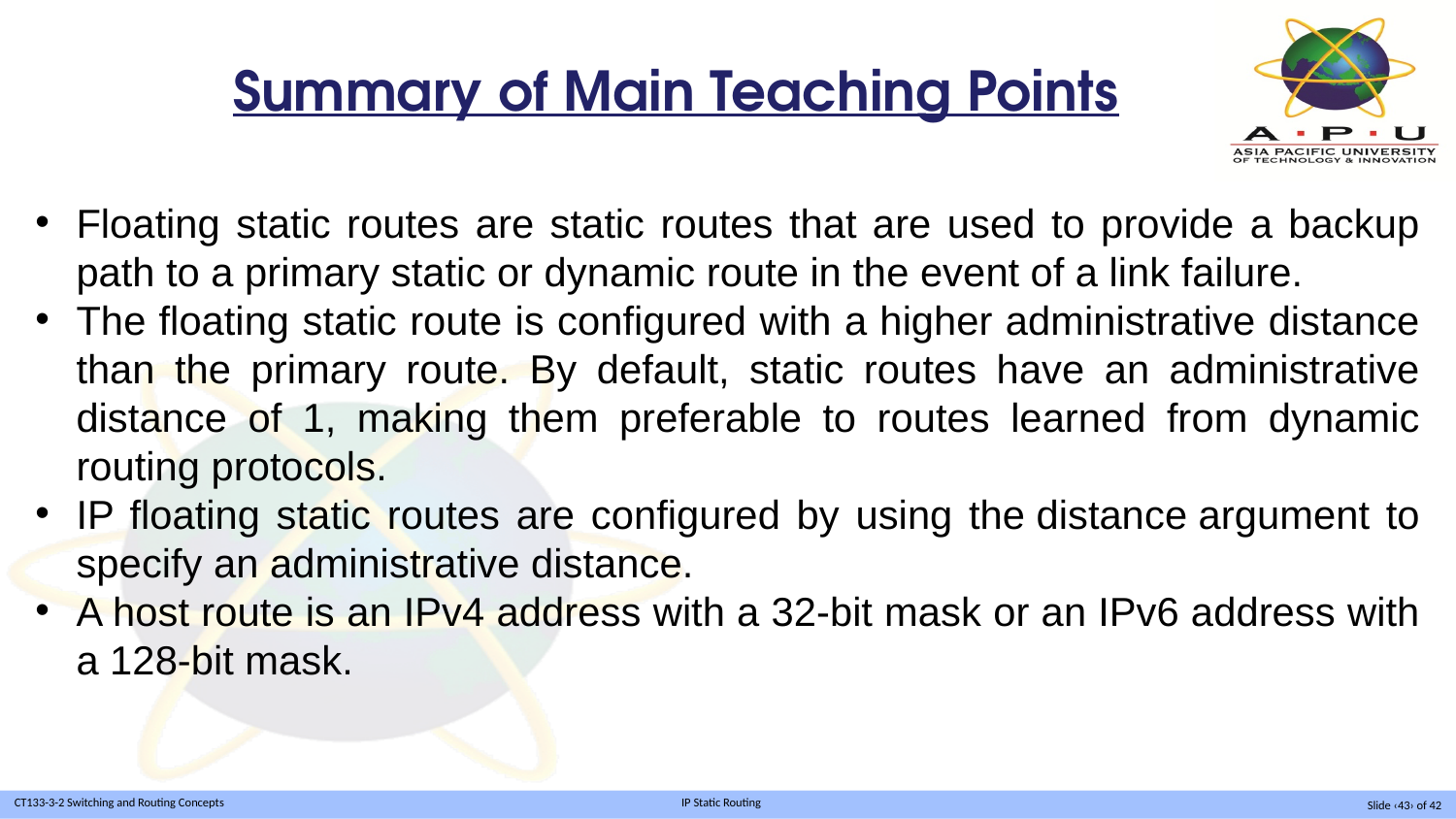

Summary of Main Teaching Points
Floating static routes are static routes that are used to provide a backup path to a primary static or dynamic route in the event of a link failure.
The floating static route is configured with a higher administrative distance than the primary route. By default, static routes have an administrative distance of 1, making them preferable to routes learned from dynamic routing protocols.
IP floating static routes are configured by using the distance argument to specify an administrative distance.
A host route is an IPv4 address with a 32-bit mask or an IPv6 address with a 128-bit mask.

Slide ‹43› of 42